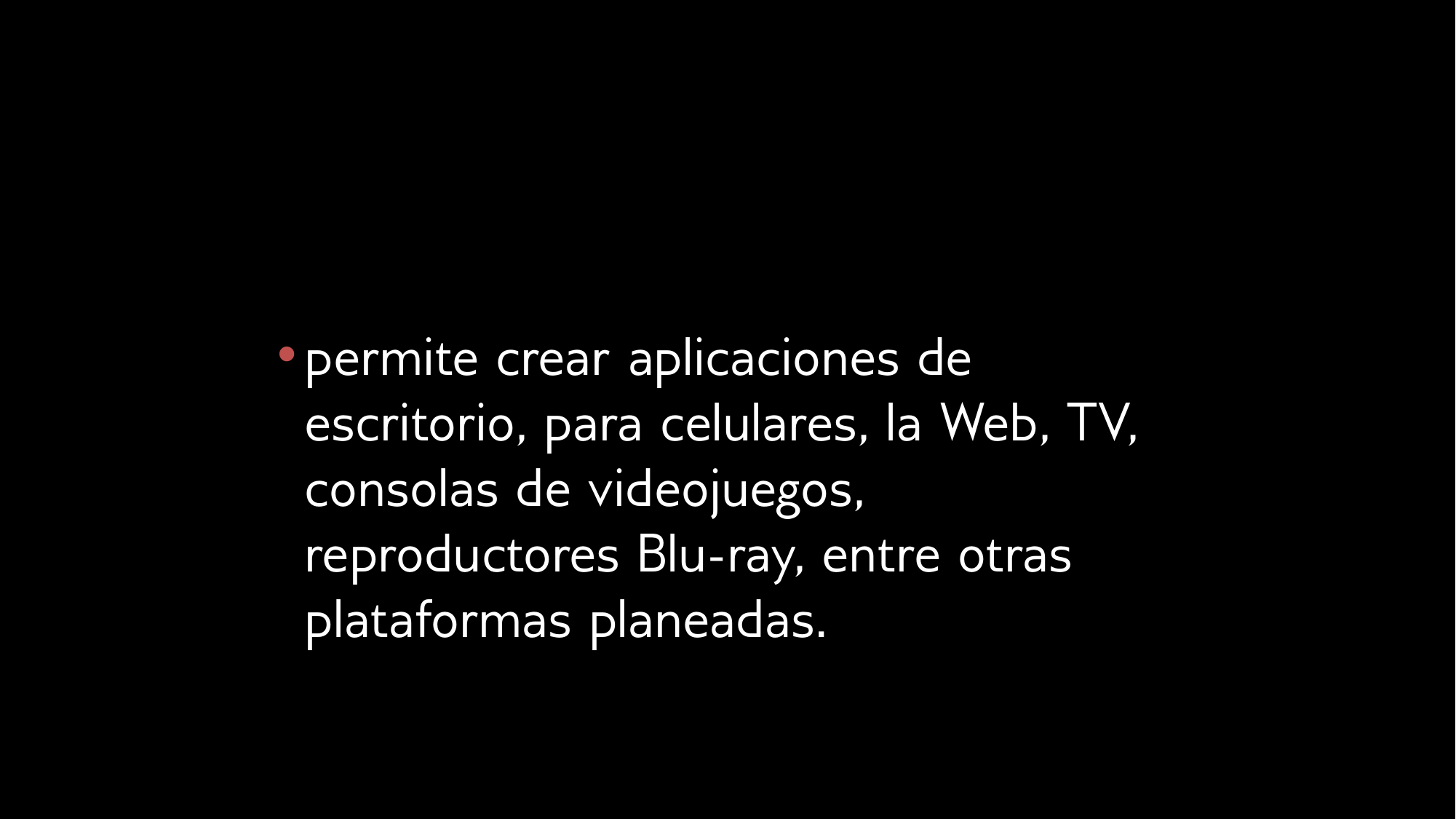

#
permite crear aplicaciones de escritorio, para celulares, la Web, TV, consolas de videojuegos, reproductores Blu-ray, entre otras plataformas planeadas.